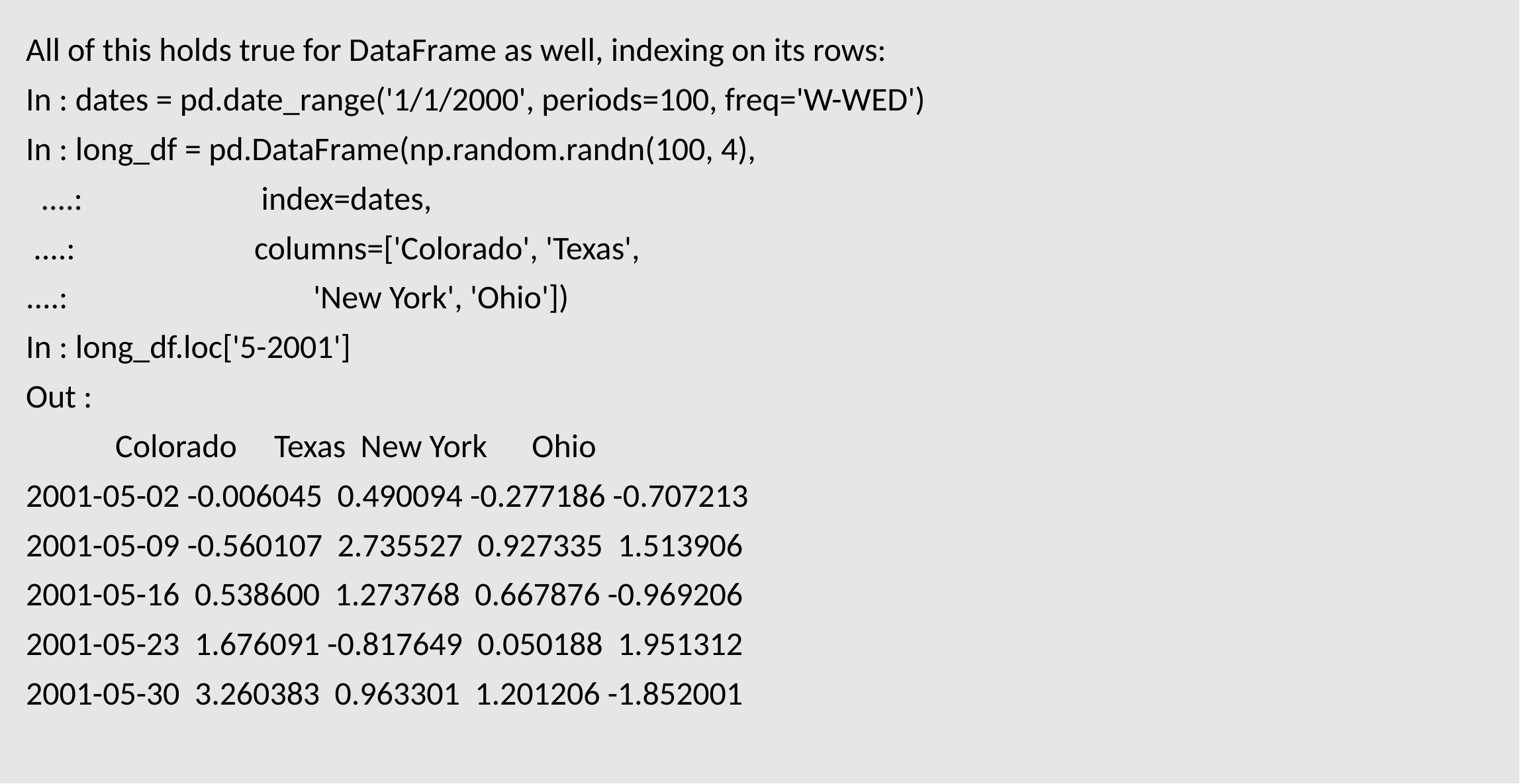

All of this holds true for DataFrame as well, indexing on its rows:
In : dates = pd.date_range('1/1/2000', periods=100, freq='W-WED')
In : long_df = pd.DataFrame(np.random.randn(100, 4),
  ....:                        index=dates,
 ....:                        columns=['Colorado', 'Texas',
....:                                 'New York', 'Ohio'])
In : long_df.loc['5-2001']
Out :
            Colorado     Texas  New York      Ohio
2001-05-02 -0.006045  0.490094 -0.277186 -0.707213
2001-05-09 -0.560107  2.735527  0.927335  1.513906
2001-05-16  0.538600  1.273768  0.667876 -0.969206
2001-05-23  1.676091 -0.817649  0.050188  1.951312
2001-05-30  3.260383  0.963301  1.201206 -1.852001